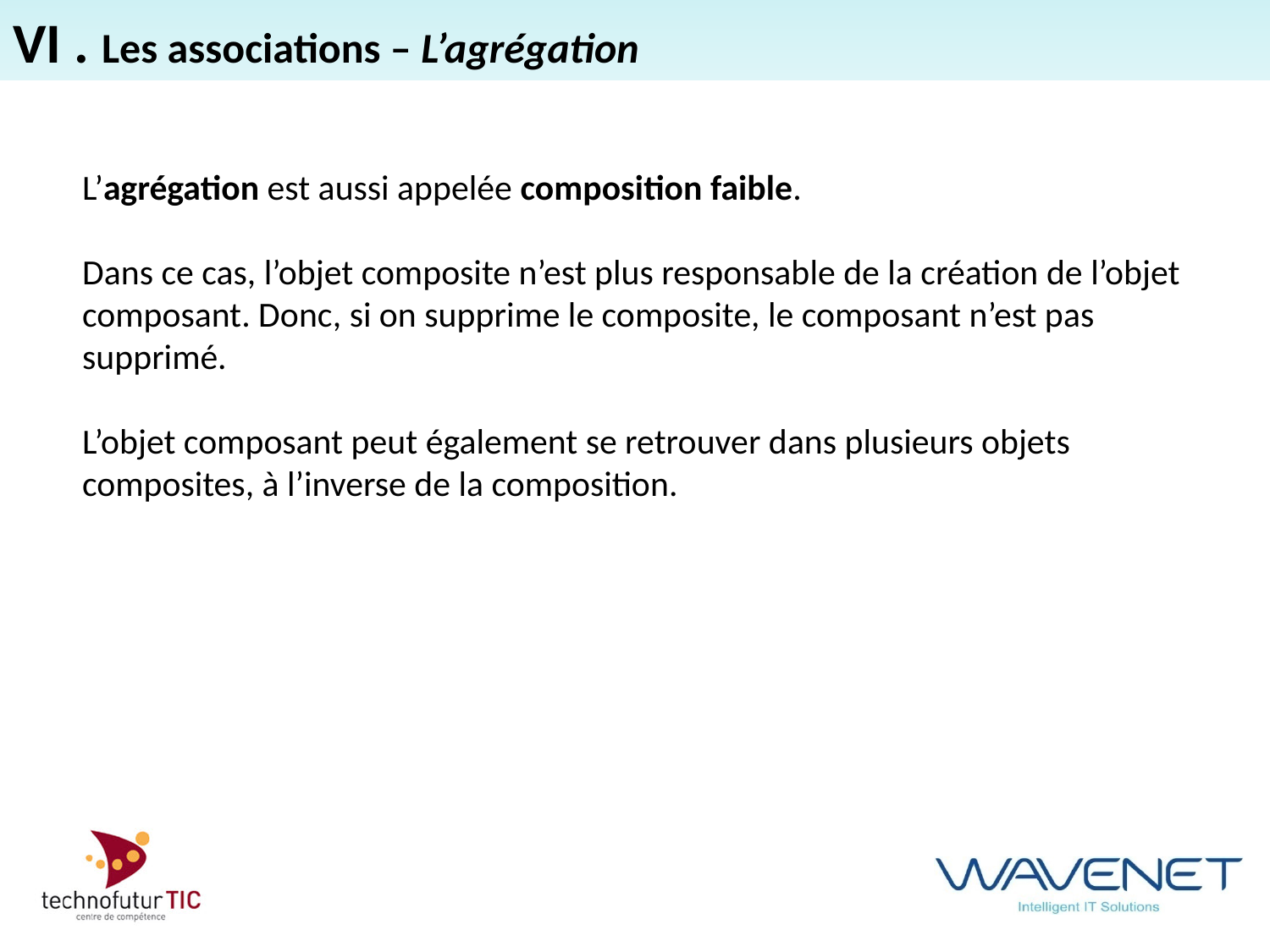

VI . Les associations – L’agrégation
L’agrégation est aussi appelée composition faible.

Dans ce cas, l’objet composite n’est plus responsable de la création de l’objet composant. Donc, si on supprime le composite, le composant n’est pas supprimé.

L’objet composant peut également se retrouver dans plusieurs objets composites, à l’inverse de la composition.
freiner